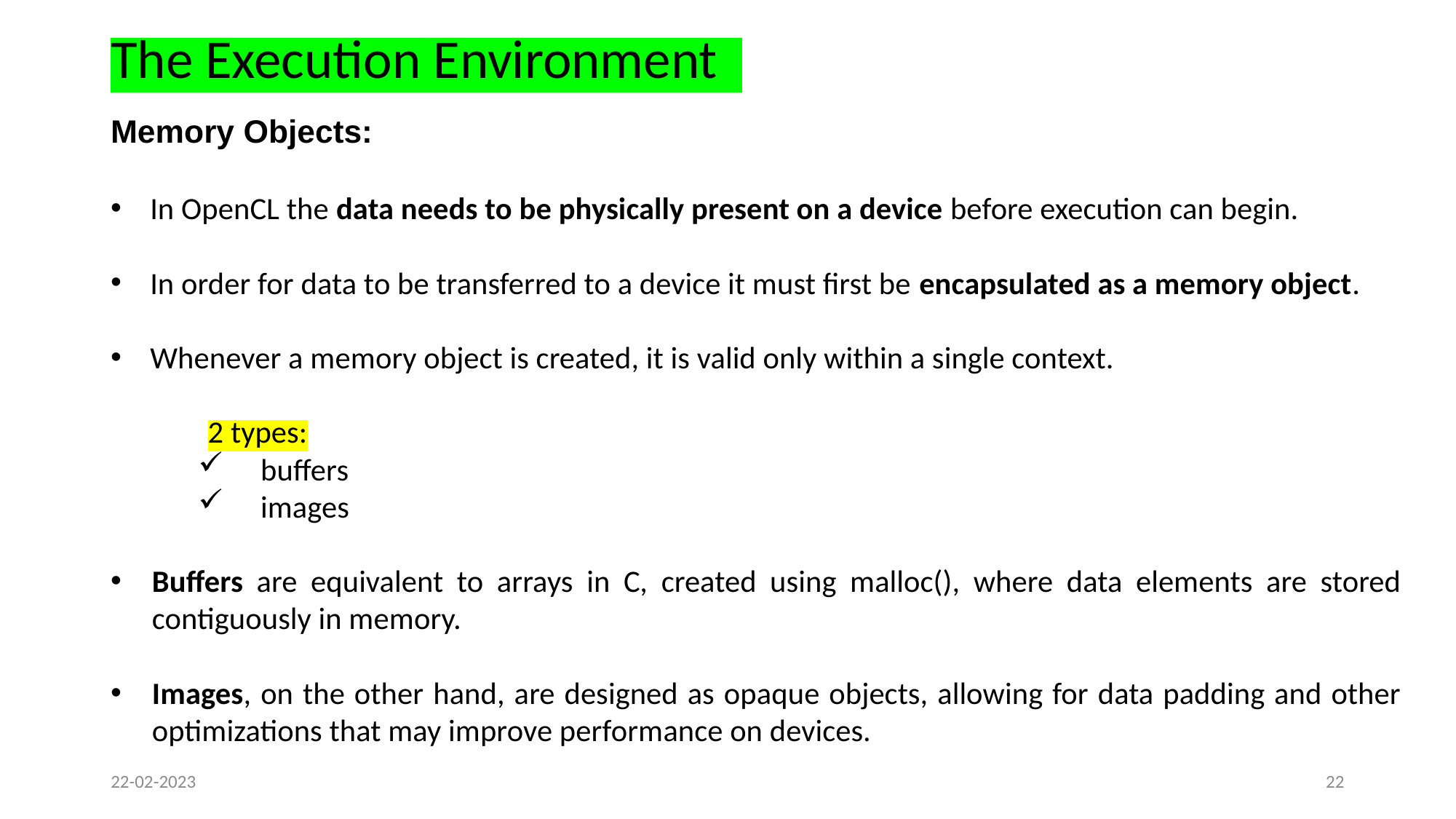

The Execution Environment
Memory Objects:

In OpenCL the data needs to be physically present on a device before execution can begin.

In order for data to be transferred to a device it must first be encapsulated as a memory object.

Whenever a memory object is created, it is valid only within a single context.

	2 types:
 buffers
 images

Buffers are equivalent to arrays in C, created using malloc(), where data elements are stored contiguously in memory.

Images, on the other hand, are designed as opaque objects, allowing for data padding and other optimizations that may improve performance on devices.

22-02-2023
22